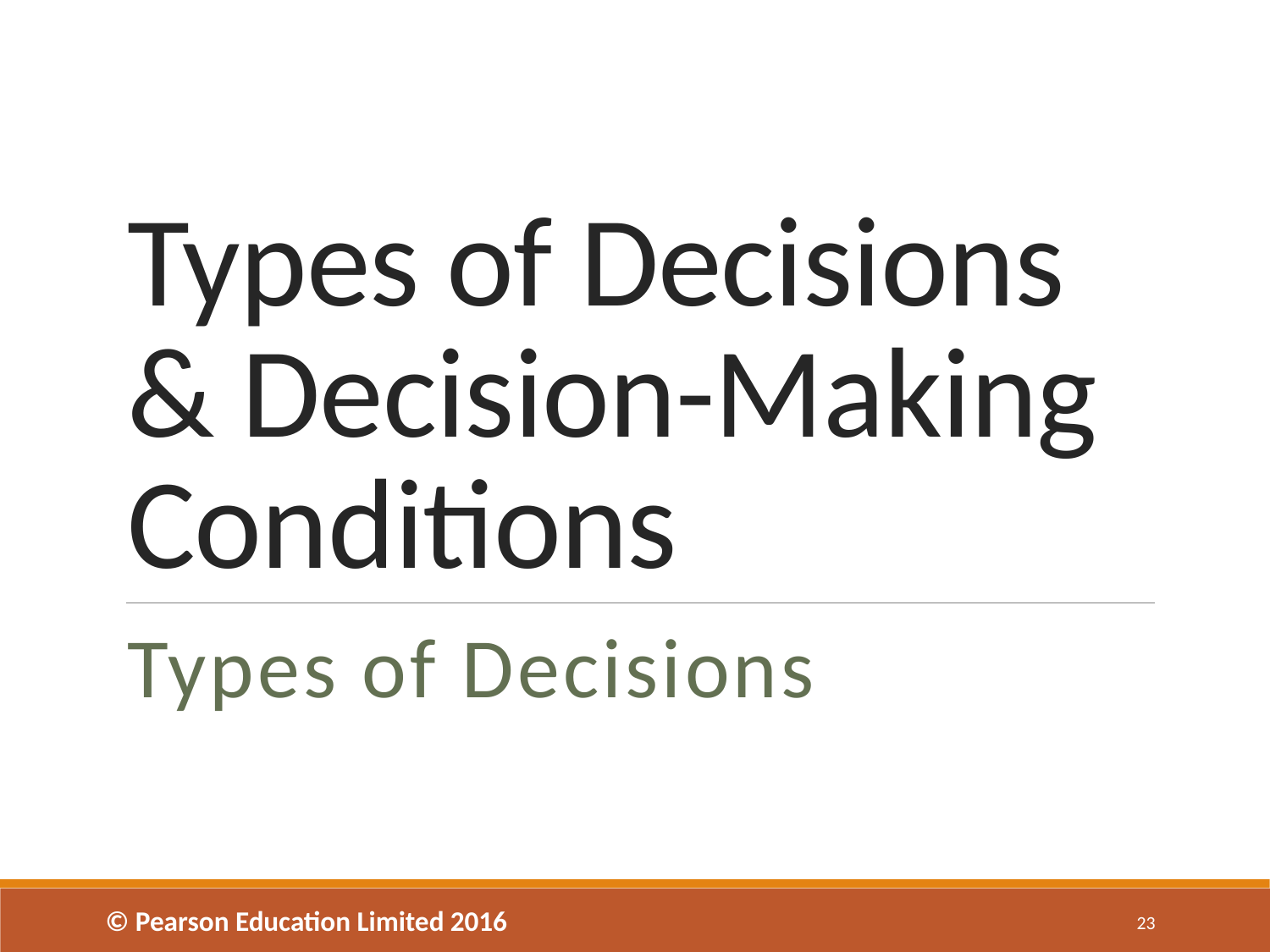

# Types of Decisions & Decision-Making Conditions
Types of Decisions
© Pearson Education Limited 2016
23